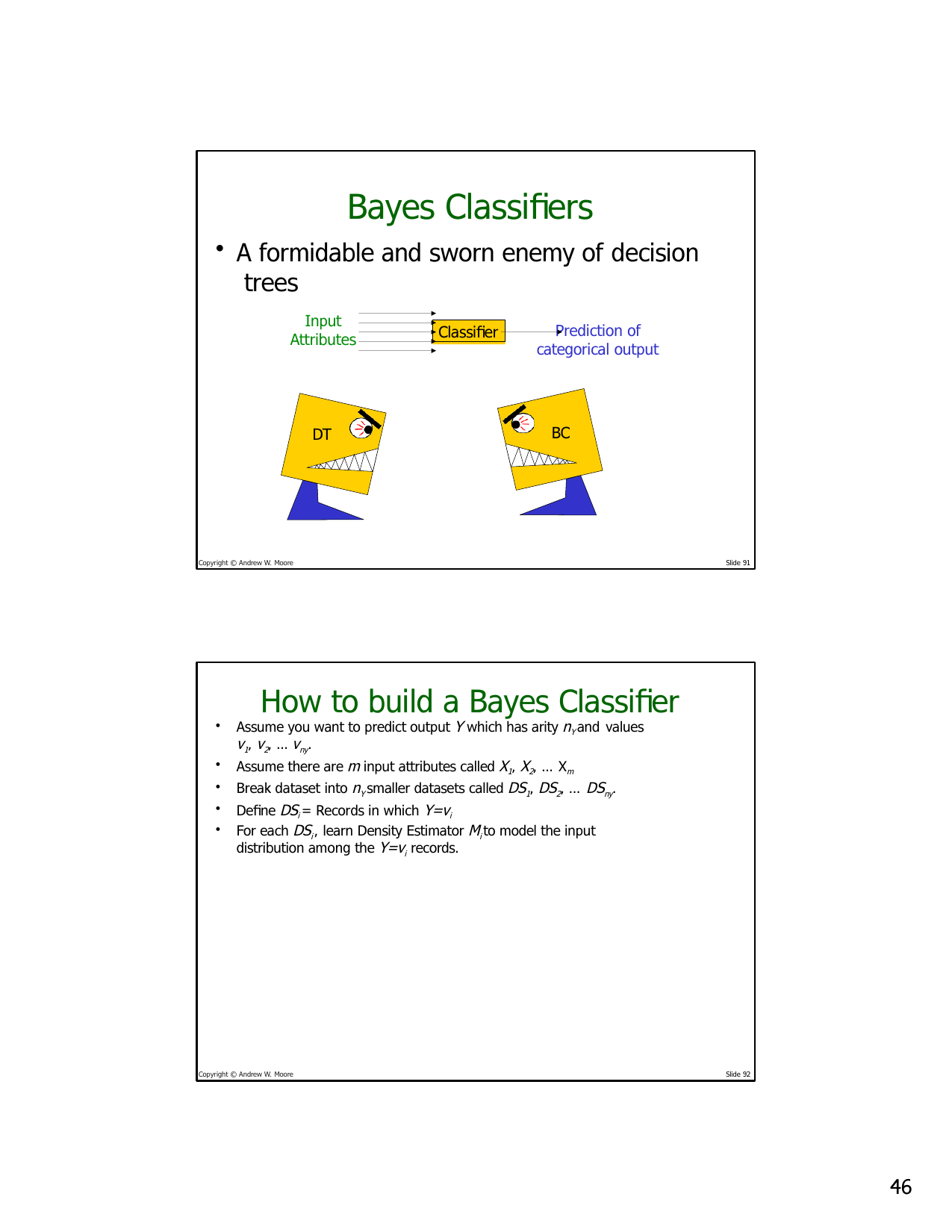

# Bayes Classifiers
A formidable and sworn enemy of decision  trees
Input

Prediction of  categorical output
Classifier

Attributes

BC
DT

Copyright © Andrew W. Moore
Slide 91

How to build a Bayes Classifier
Assume you want to predict output Y which has arity nY and values
v1, v2, … vny.
Assume there are m input attributes called X1, X2, … Xm
Break dataset into nY smaller datasets called DS1, DS2, … DSny.
Define DSi = Records in which Y=vi
For each DSi , learn Density Estimator Mi to model the input  distribution among the Y=vi records.
Copyright © Andrew W. Moore
Slide 92
46